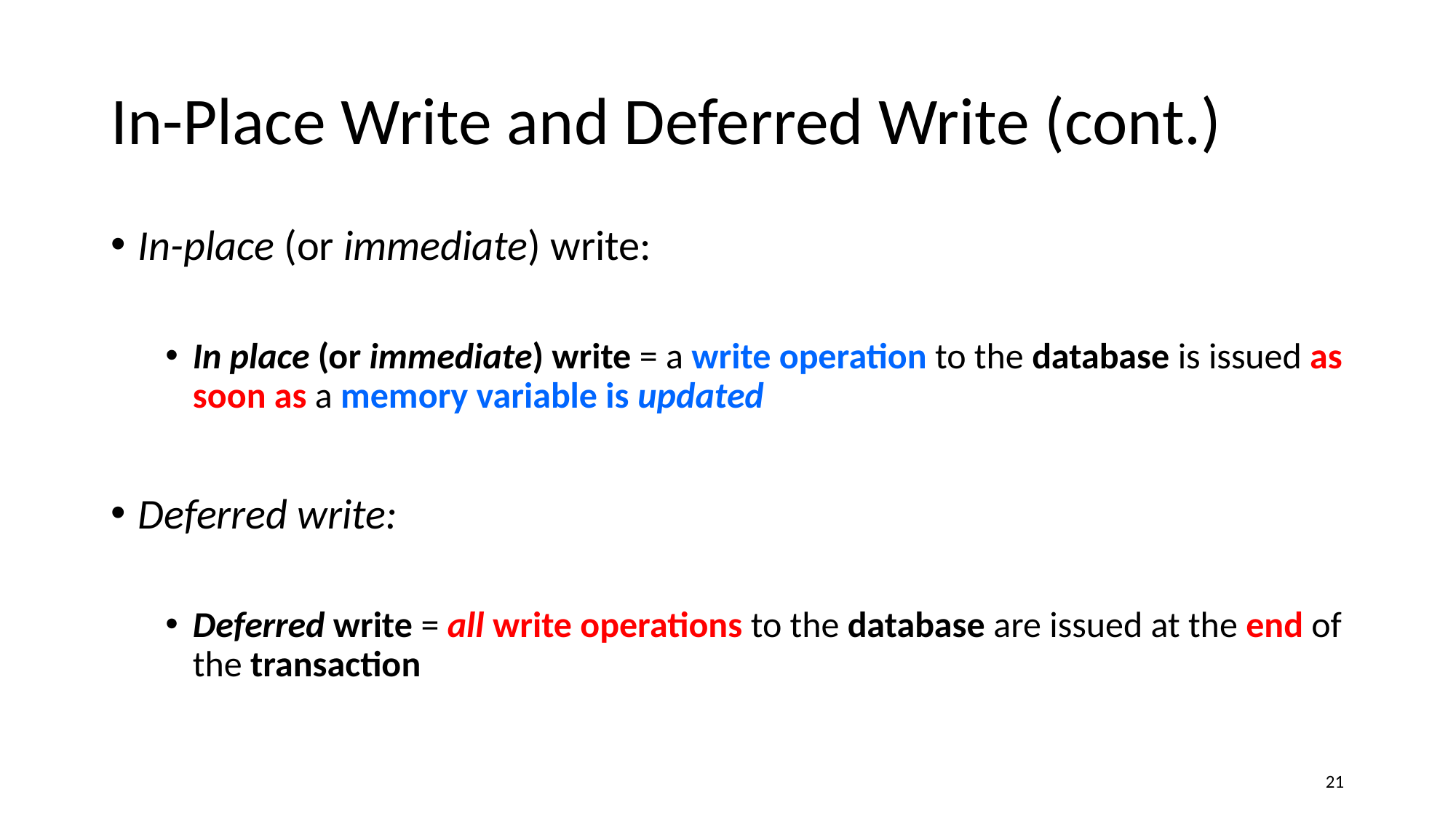

# In-Place Write and Deferred Write (cont.)
In-place (or immediate) write:

In place (or immediate) write = a write operation to the database is issued as soon as a memory variable is updated

Deferred write:

Deferred write = all write operations to the database are issued at the end of the transaction

21